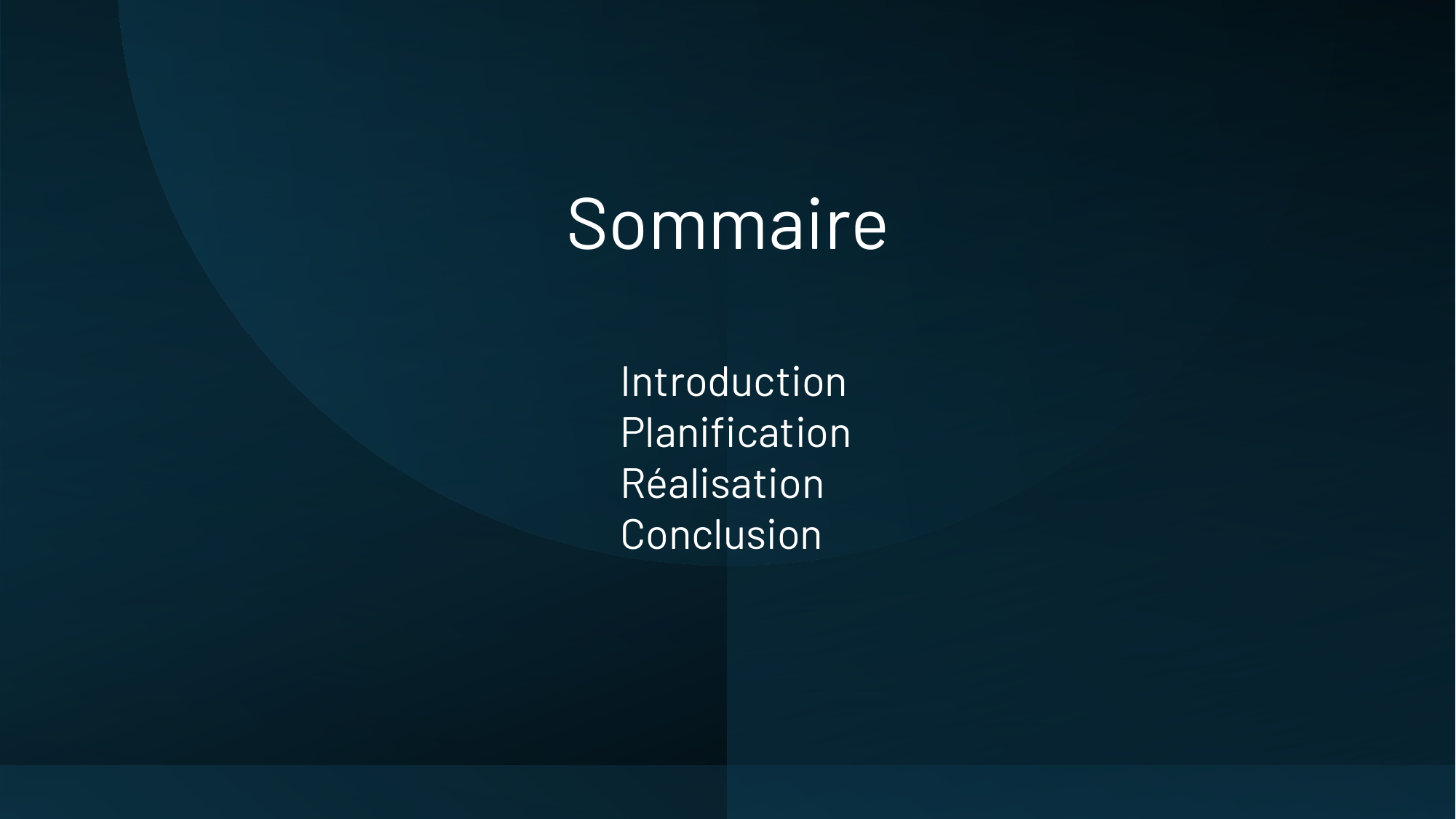

# Sommaire
Introduction
Planification
Réalisation
Conclusion
Alexander Gaillard - CID4A
2